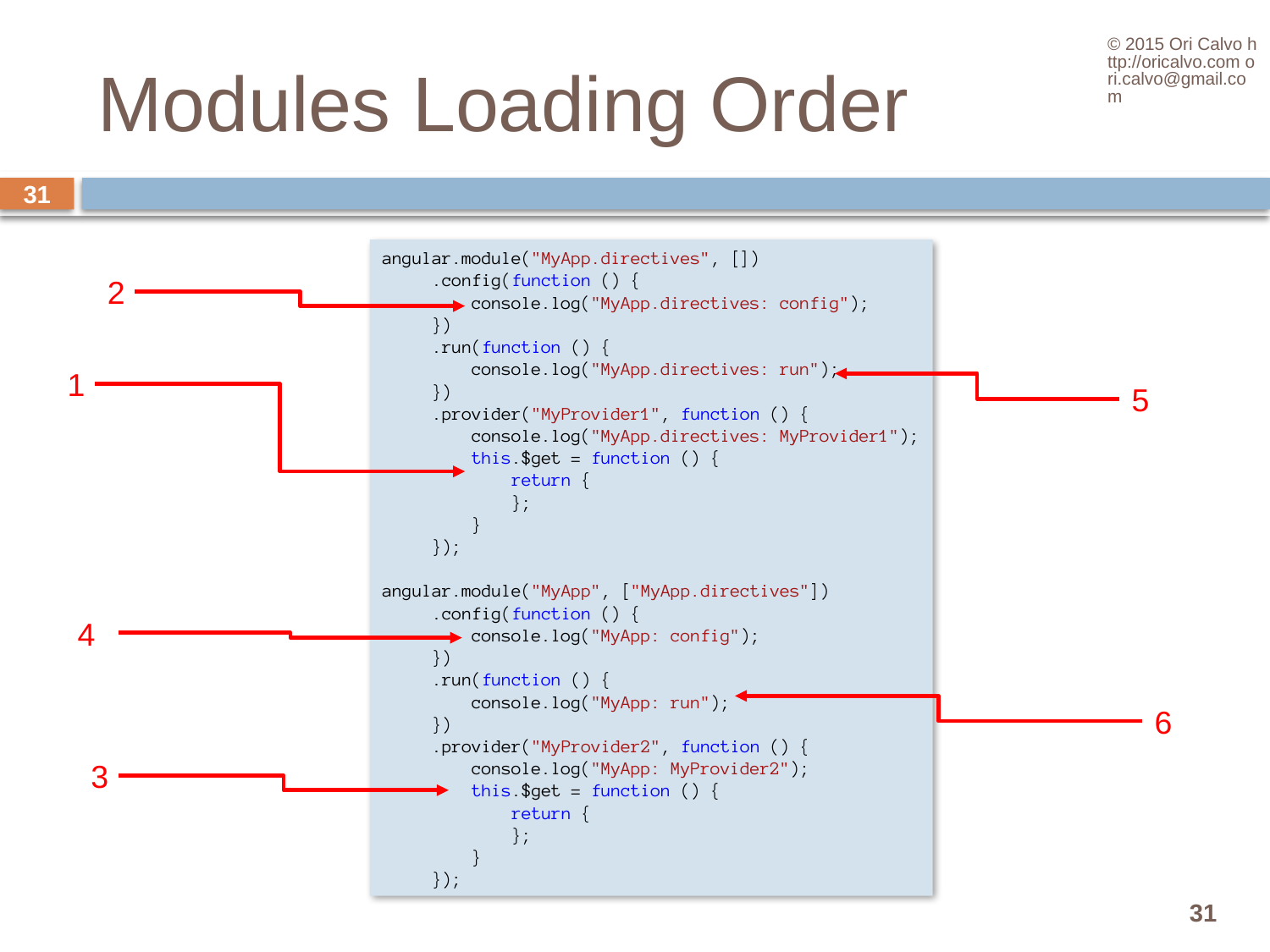

© 2015 Ori Calvo http://oricalvo.com ori.calvo@gmail.com
# Modules Loading Order
31
angular.module("MyApp.directives", [])
     .config(function () {
         console.log("MyApp.directives: config");
     })
     .run(function () {
         console.log("MyApp.directives: run");
     })
     .provider("MyProvider1", function () {
         console.log("MyApp.directives: MyProvider1");
         this.$get = function () {
             return {
             };
         }
     });

angular.module("MyApp", ["MyApp.directives"])
     .config(function () {
         console.log("MyApp: config");
     })
     .run(function () {
         console.log("MyApp: run");
     })
     .provider("MyProvider2", function () {
         console.log("MyApp: MyProvider2");
         this.$get = function () {
             return {
             };
         }
     });
2
1
5
4
6
3